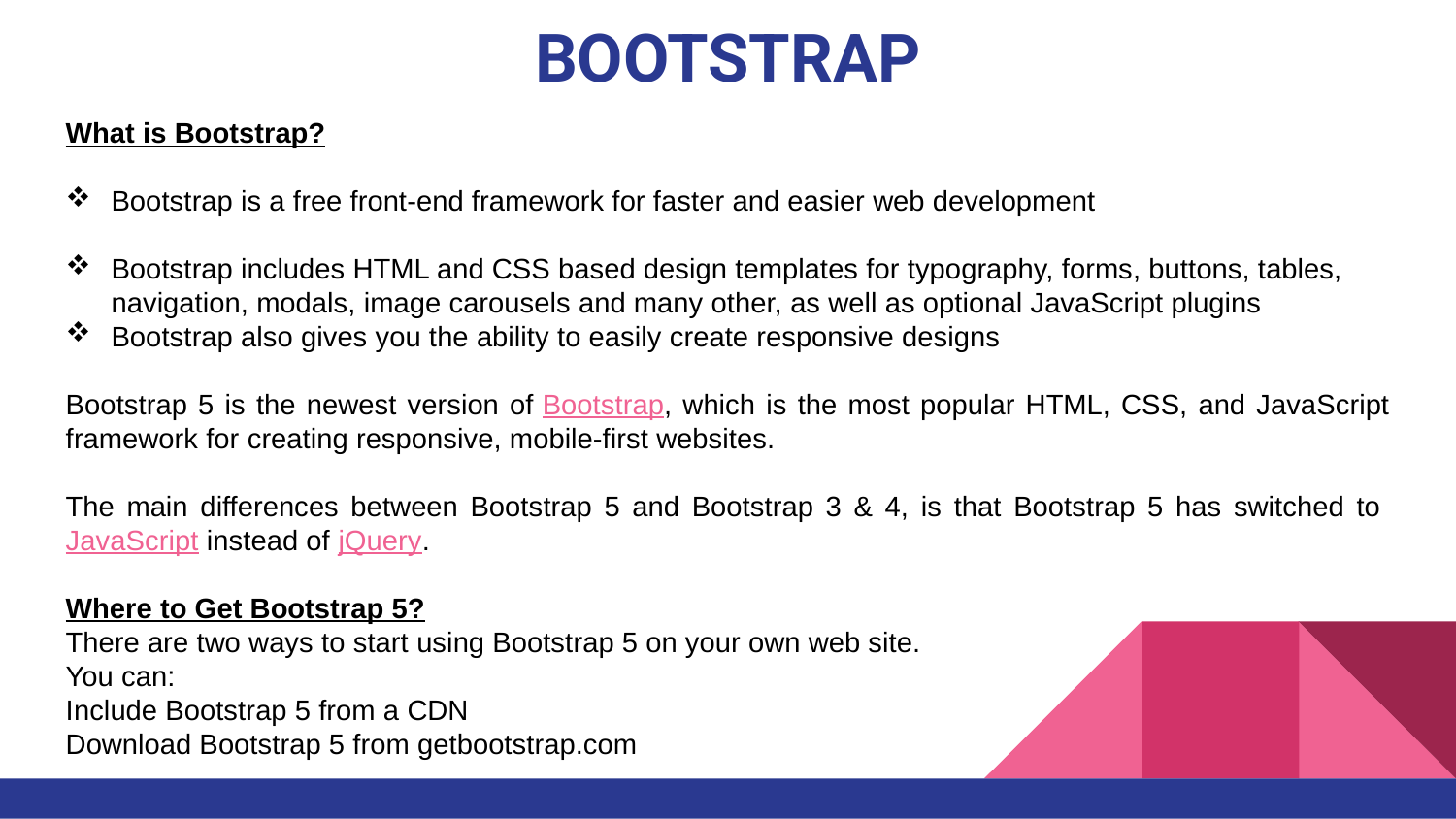

# BOOTSTRAP
What is Bootstrap?

Bootstrap is a free front-end framework for faster and easier web development

Bootstrap includes HTML and CSS based design templates for typography, forms, buttons, tables, navigation, modals, image carousels and many other, as well as optional JavaScript plugins
Bootstrap also gives you the ability to easily create responsive designs

Bootstrap 5 is the newest version of Bootstrap, which is the most popular HTML, CSS, and JavaScript framework for creating responsive, mobile-first websites.

The main differences between Bootstrap 5 and Bootstrap 3 & 4, is that Bootstrap 5 has switched to JavaScript instead of jQuery.

Where to Get Bootstrap 5?
There are two ways to start using Bootstrap 5 on your own web site.
You can:
Include Bootstrap 5 from a CDN
Download Bootstrap 5 from getbootstrap.com